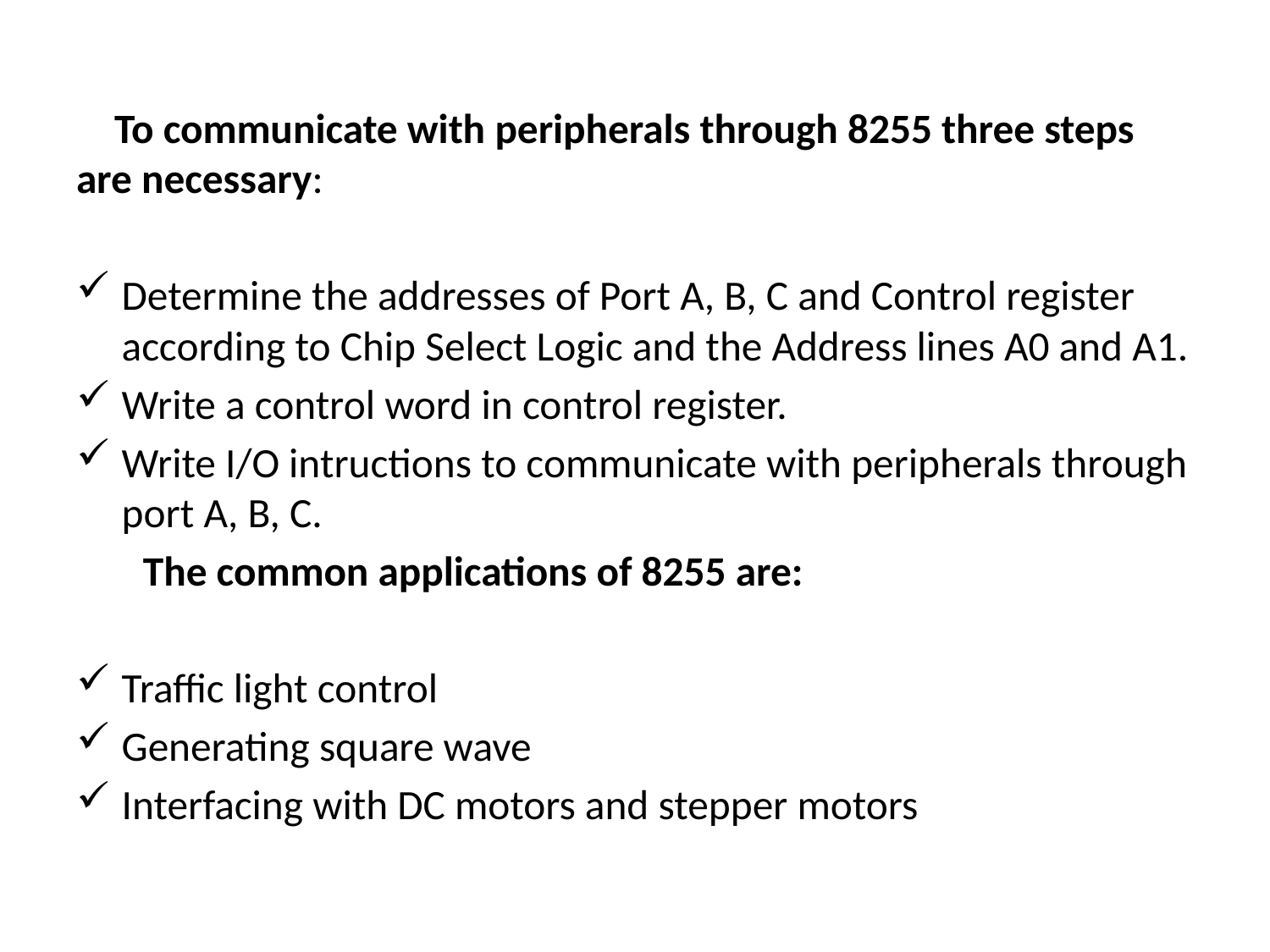

#
    To communicate with peripherals through 8255 three steps are necessary:

Determine the addresses of Port A, B, C and Control register according to Chip Select Logic and the Address lines A0 and A1.
Write a control word in control register.
Write I/O intructions to communicate with peripherals through port A, B, C.
       The common applications of 8255 are:

Traffic light control
Generating square wave
Interfacing with DC motors and stepper motors